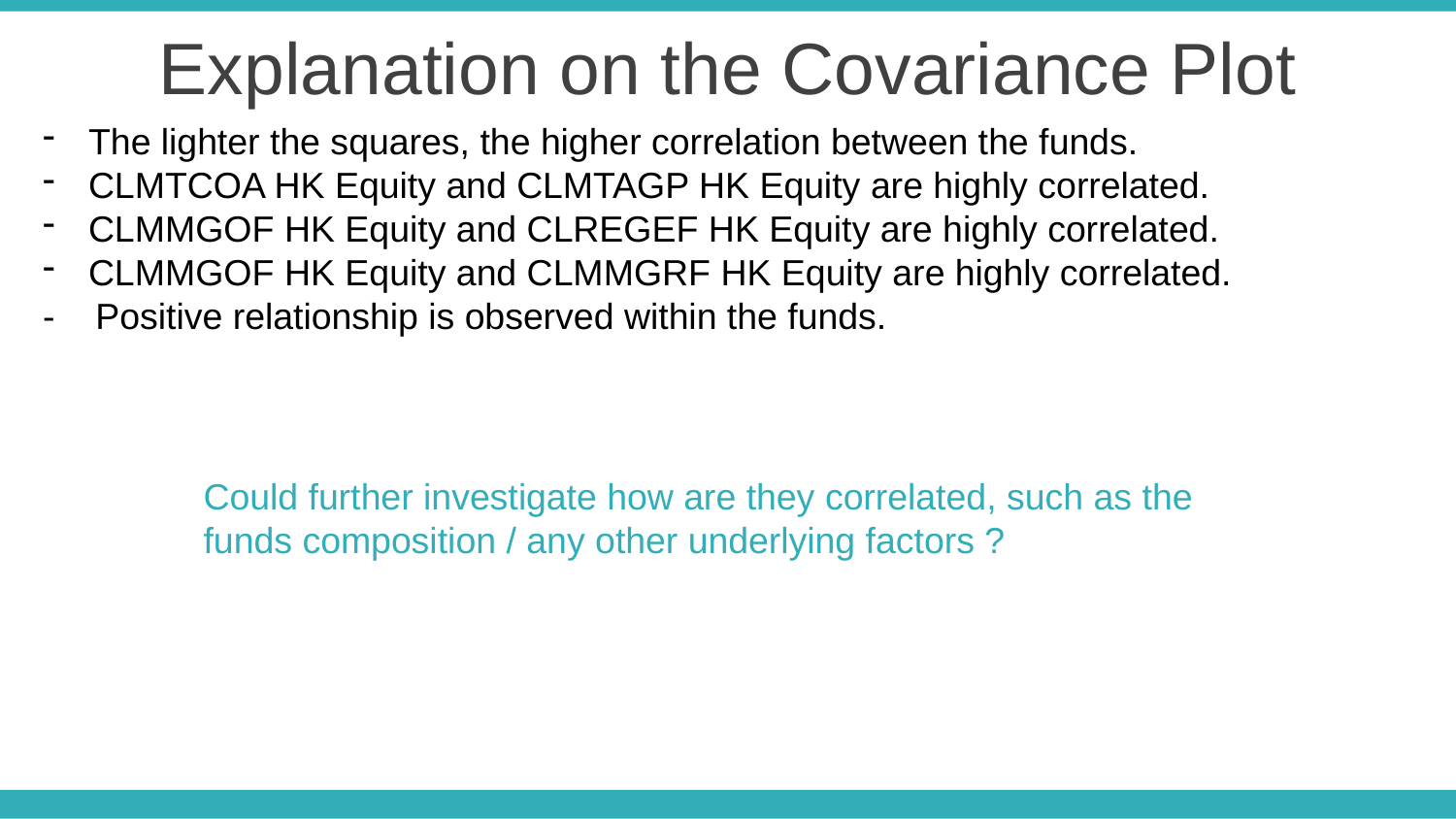

Explanation on the Covariance Plot
The lighter the squares, the higher correlation between the funds.
CLMTCOA HK Equity and CLMTAGP HK Equity are highly correlated.
CLMMGOF HK Equity and CLREGEF HK Equity are highly correlated.
CLMMGOF HK Equity and CLMMGRF HK Equity are highly correlated.
-    Positive relationship is observed within the funds.

Could further investigate how are they correlated, such as the funds composition / any other underlying factors ?